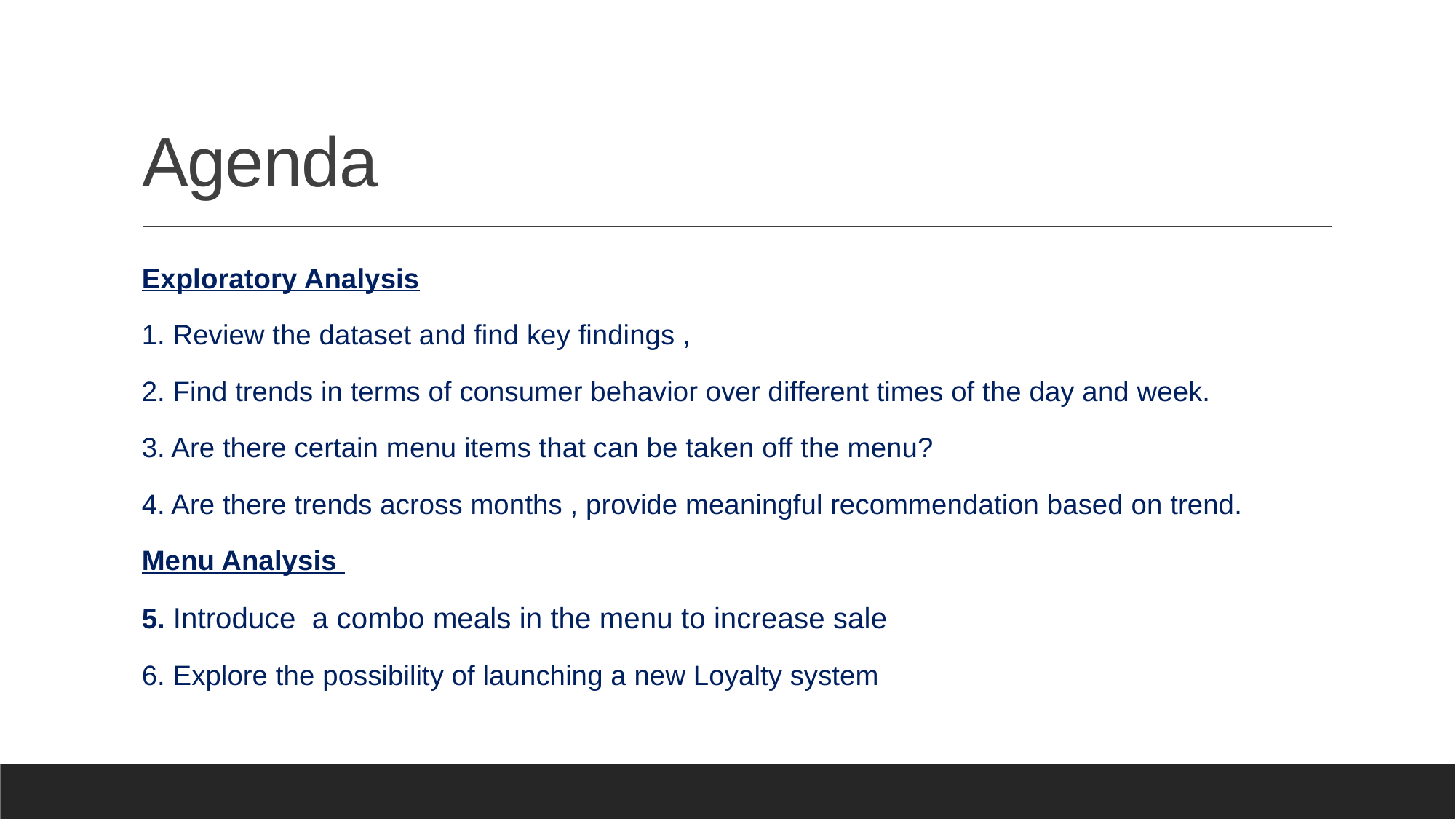

# Agenda
Exploratory Analysis
1. Review the dataset and find key findings ,
2. Find trends in terms of consumer behavior over different times of the day and week.
3. Are there certain menu items that can be taken off the menu?
4. Are there trends across months , provide meaningful recommendation based on trend.
Menu Analysis
5. Introduce  a combo meals in the menu to increase sale
6. Explore the possibility of launching a new Loyalty system